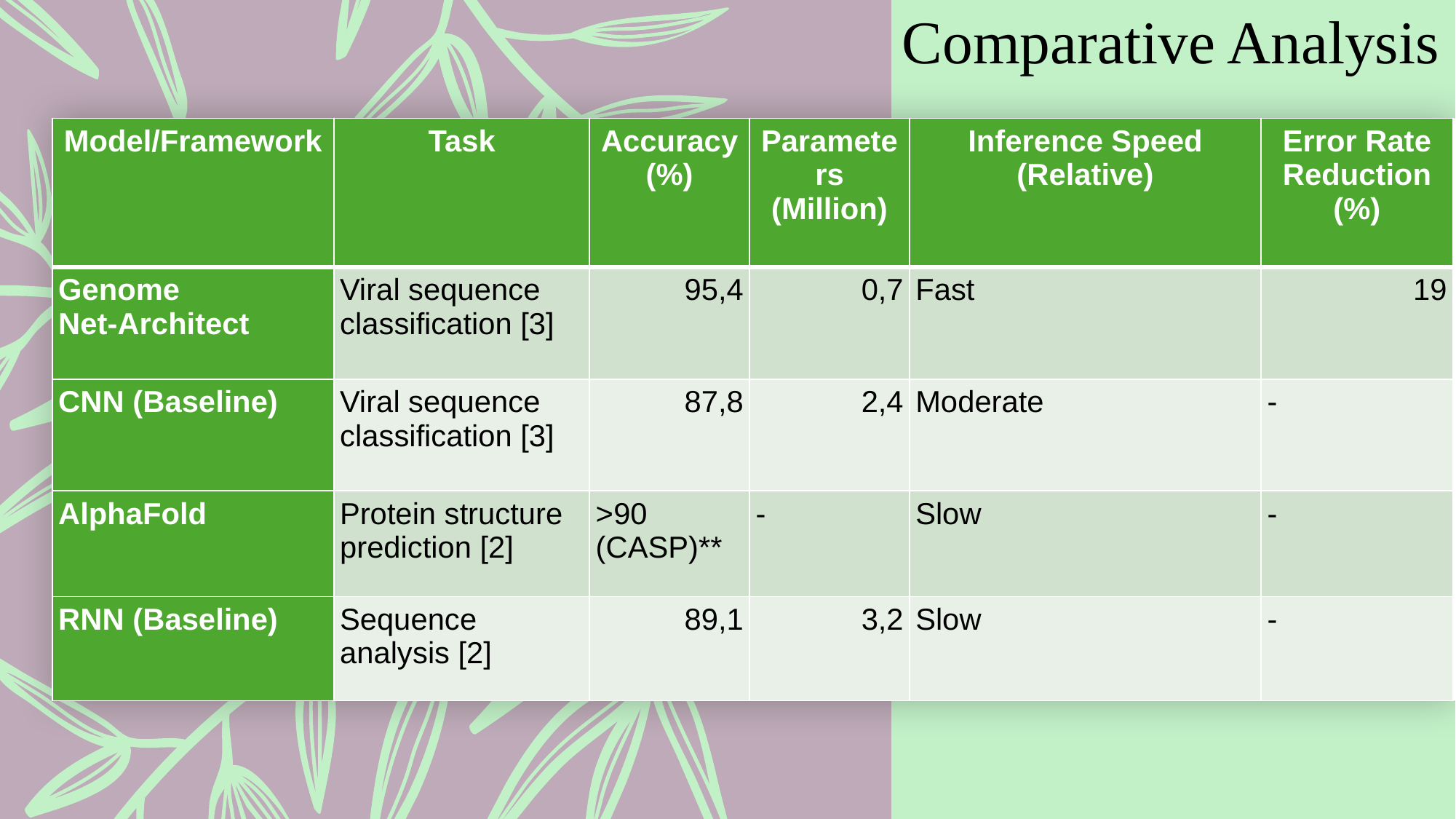

# Comparative Analysis
| Model/Framework | Task | Accuracy (%) | Parameters (Million) | Inference Speed (Relative) | Error Rate Reduction (%) |
| --- | --- | --- | --- | --- | --- |
| Genome Net-Architect | Viral sequence classification [3] | 95,4 | 0,7 | Fast | 19 |
| CNN (Baseline) | Viral sequence classification [3] | 87,8 | 2,4 | Moderate | - |
| AlphaFold | Protein structure prediction [2] | >90 (CASP)\*\* | - | Slow | - |
| RNN (Baseline) | Sequence analysis [2] | 89,1 | 3,2 | Slow | - |